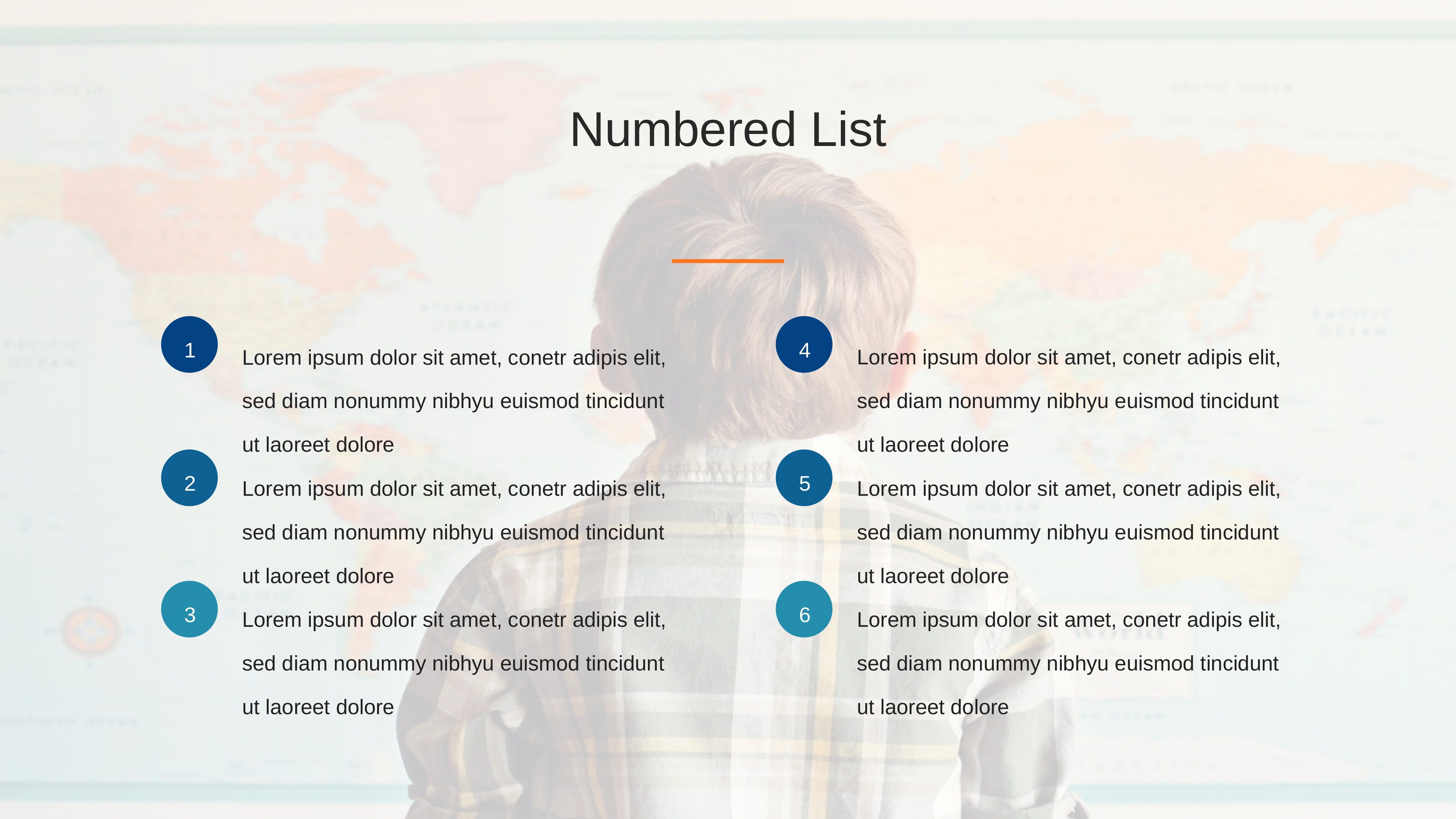

Numbered List

1
Lorem ipsum dolor sit amet, conetr adipis elit, sed diam nonummy nibhyu euismod tincidunt ut laoreet dolore

4
Lorem ipsum dolor sit amet, conetr adipis elit, sed diam nonummy nibhyu euismod tincidunt ut laoreet dolore

2
Lorem ipsum dolor sit amet, conetr adipis elit, sed diam nonummy nibhyu euismod tincidunt ut laoreet dolore

5
Lorem ipsum dolor sit amet, conetr adipis elit, sed diam nonummy nibhyu euismod tincidunt ut laoreet dolore

3
Lorem ipsum dolor sit amet, conetr adipis elit, sed diam nonummy nibhyu euismod tincidunt ut laoreet dolore

6
Lorem ipsum dolor sit amet, conetr adipis elit, sed diam nonummy nibhyu euismod tincidunt ut laoreet dolore